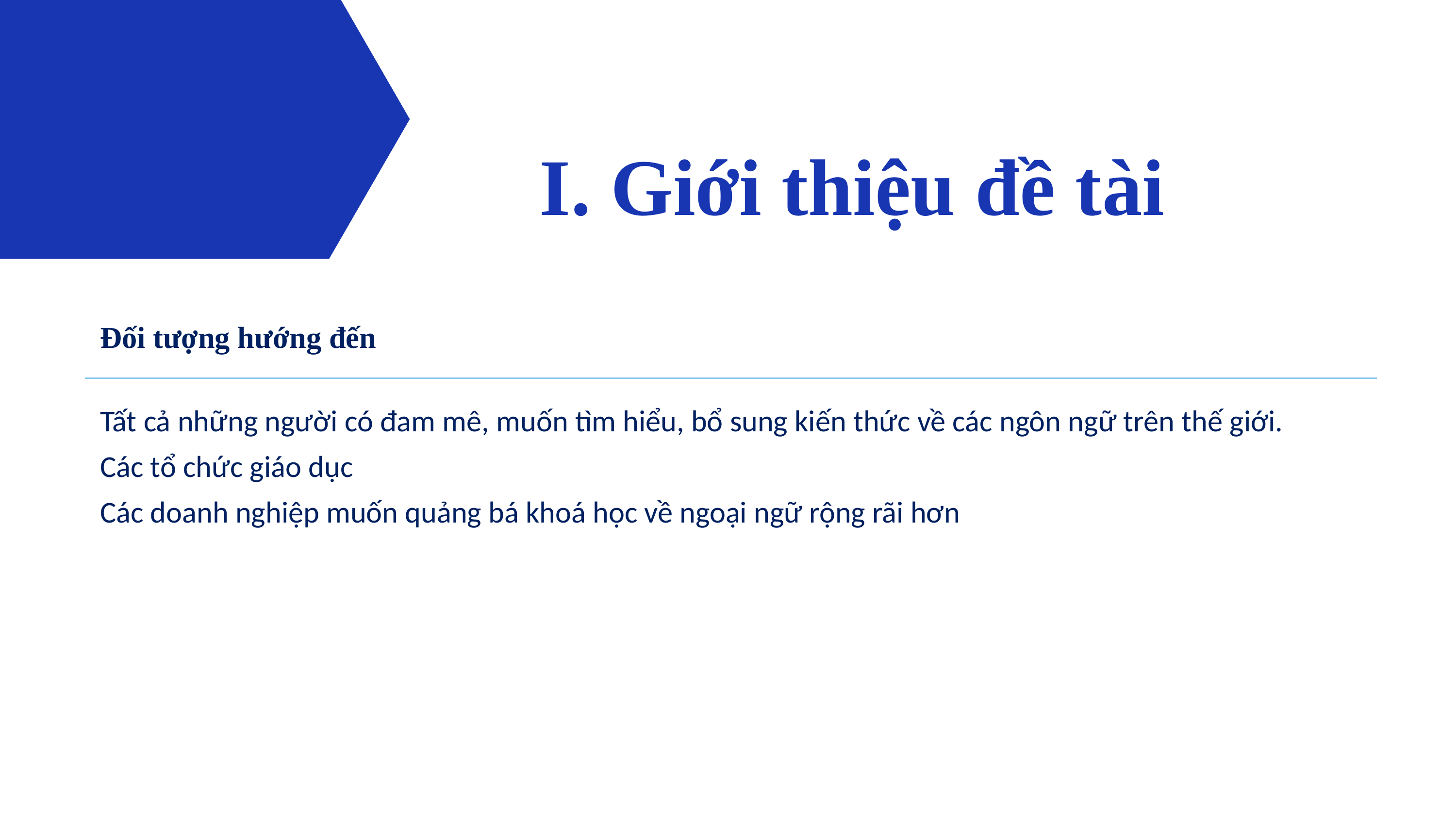

I. Giới thiệu đề tài
| Đối tượng hướng đến |
| --- |
| Tất cả những người có đam mê, muốn tìm hiểu, bổ sung kiến thức về các ngôn ngữ trên thế giới. Các tổ chức giáo dục Các doanh nghiệp muốn quảng bá khoá học về ngoại ngữ rộng rãi hơn |